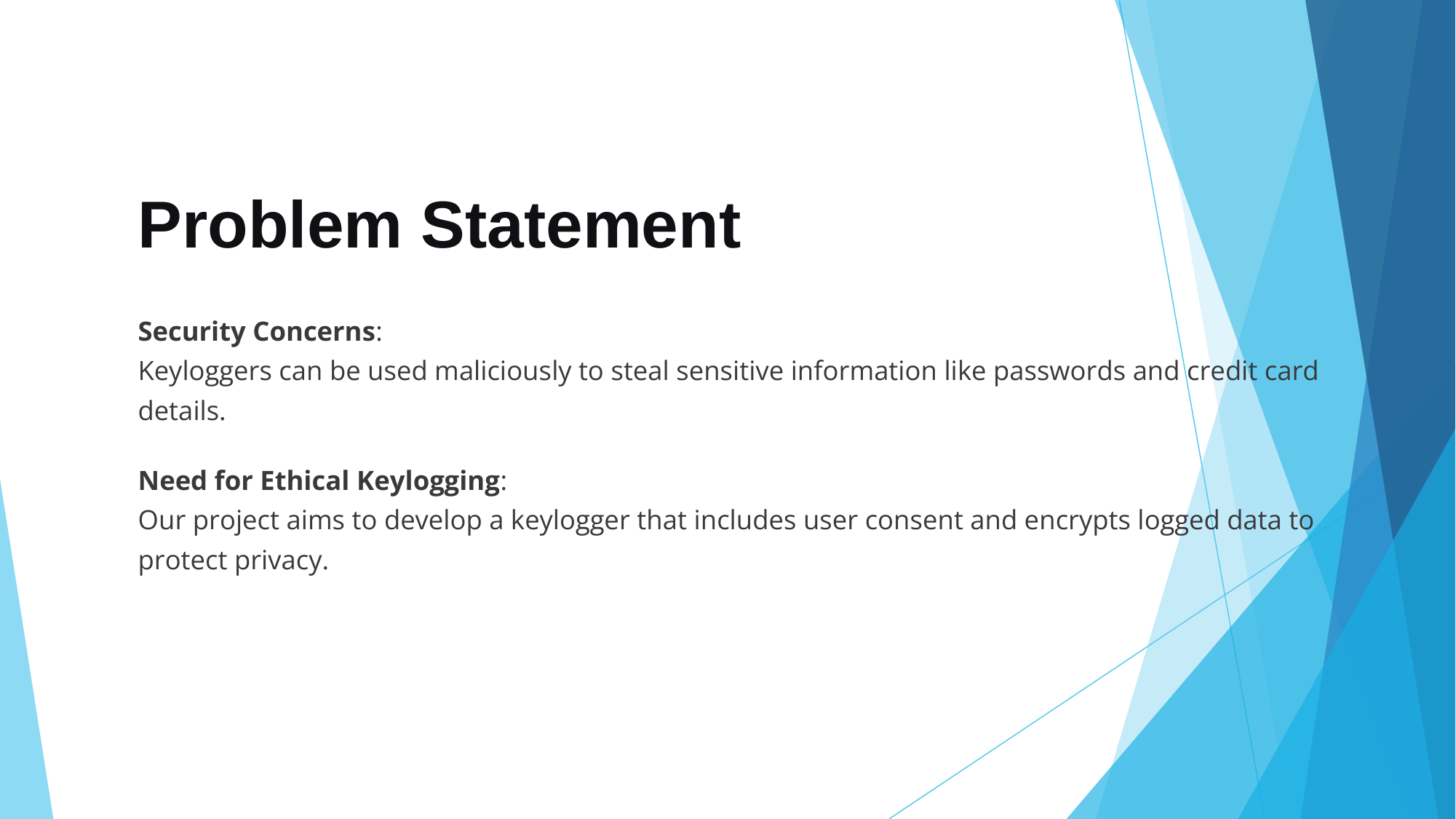

Problem Statement
Security Concerns:
Keyloggers can be used maliciously to steal sensitive information like passwords and credit card details.
Need for Ethical Keylogging:
Our project aims to develop a keylogger that includes user consent and encrypts logged data to protect privacy.